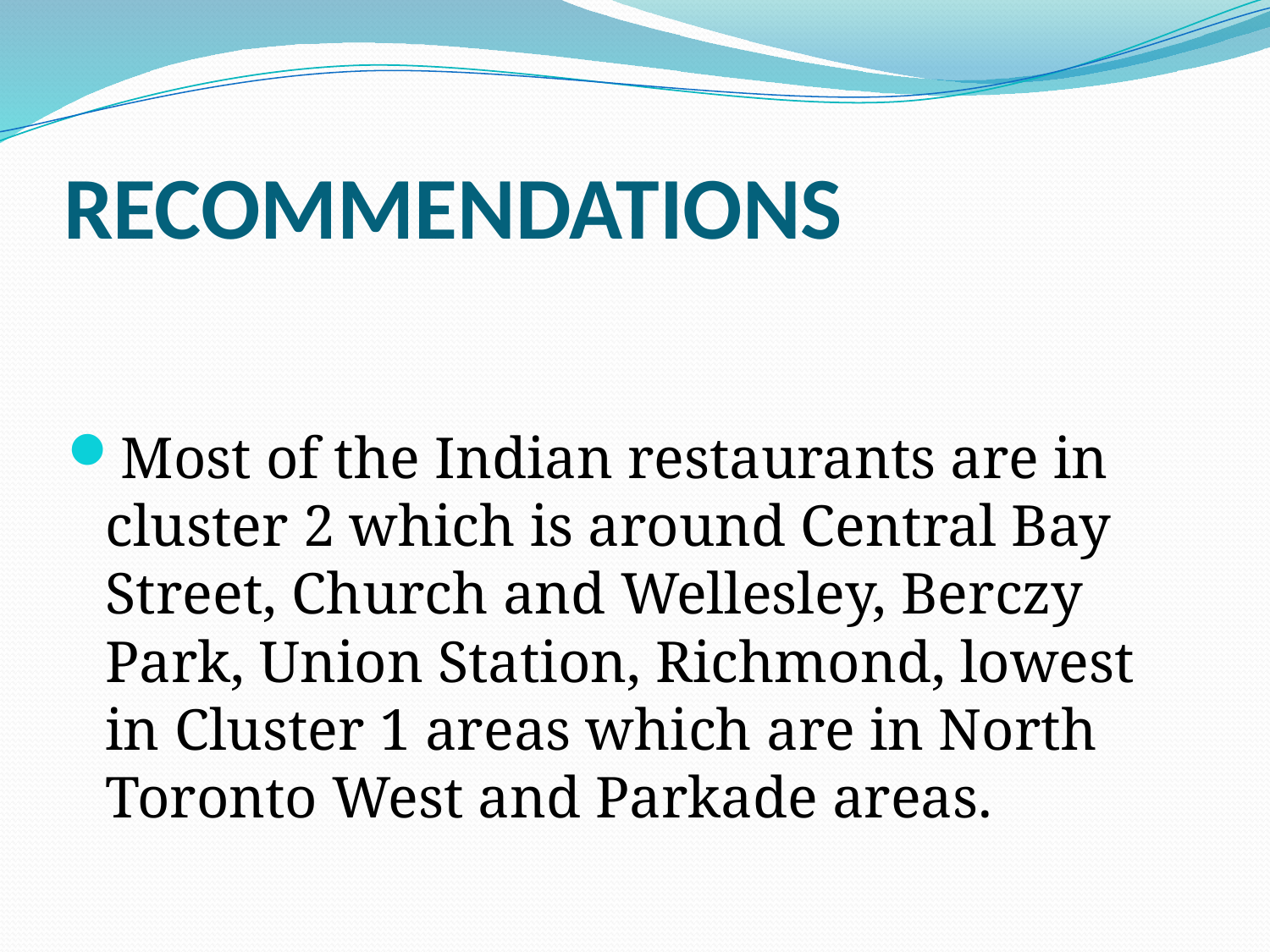

# RECOMMENDATIONS
Most of the Indian restaurants are in cluster 2 which is around Central Bay Street, Church and Wellesley, Berczy Park, Union Station, Richmond, lowest in Cluster 1 areas which are in North Toronto West and Parkade areas.